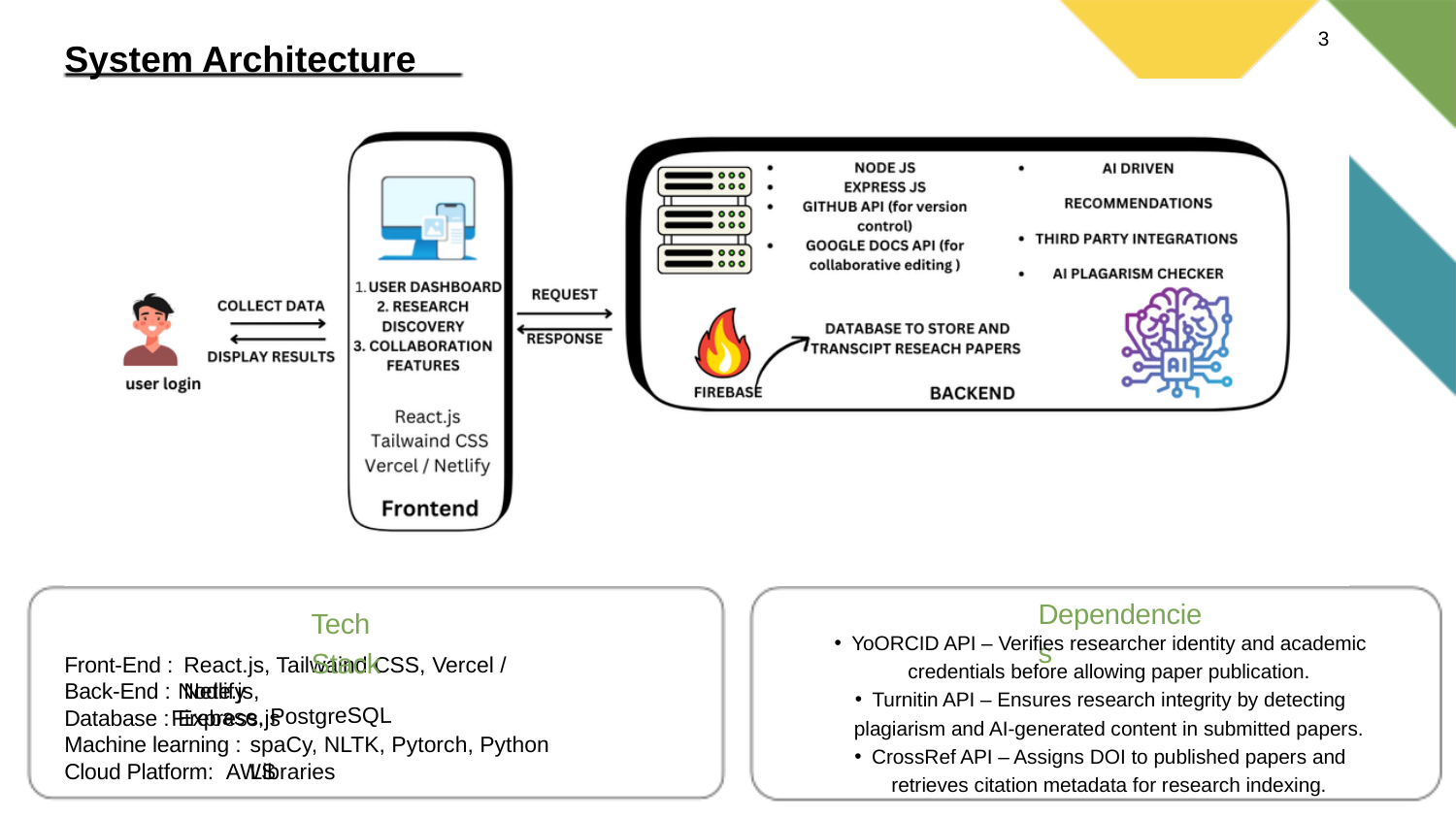

3

System Architecture

Dependencies
Tech Stack
YoORCID API – Verifies researcher identity and academic credentials before allowing paper publication.
Turnitin API – Ensures research integrity by detecting plagiarism and AI-generated content in submitted papers.
CrossRef API – Assigns DOI to published papers and retrieves citation metadata for research indexing.

Front-End :
React.js, Tailwaind CSS, Vercel / Netlify
Back-End :
Node.js, Express.js
 Firebase, PostgreSQL
Database : Machine learning :
spaCy, NLTK, Pytorch, Python Libraries
Cloud Platform:
AWS